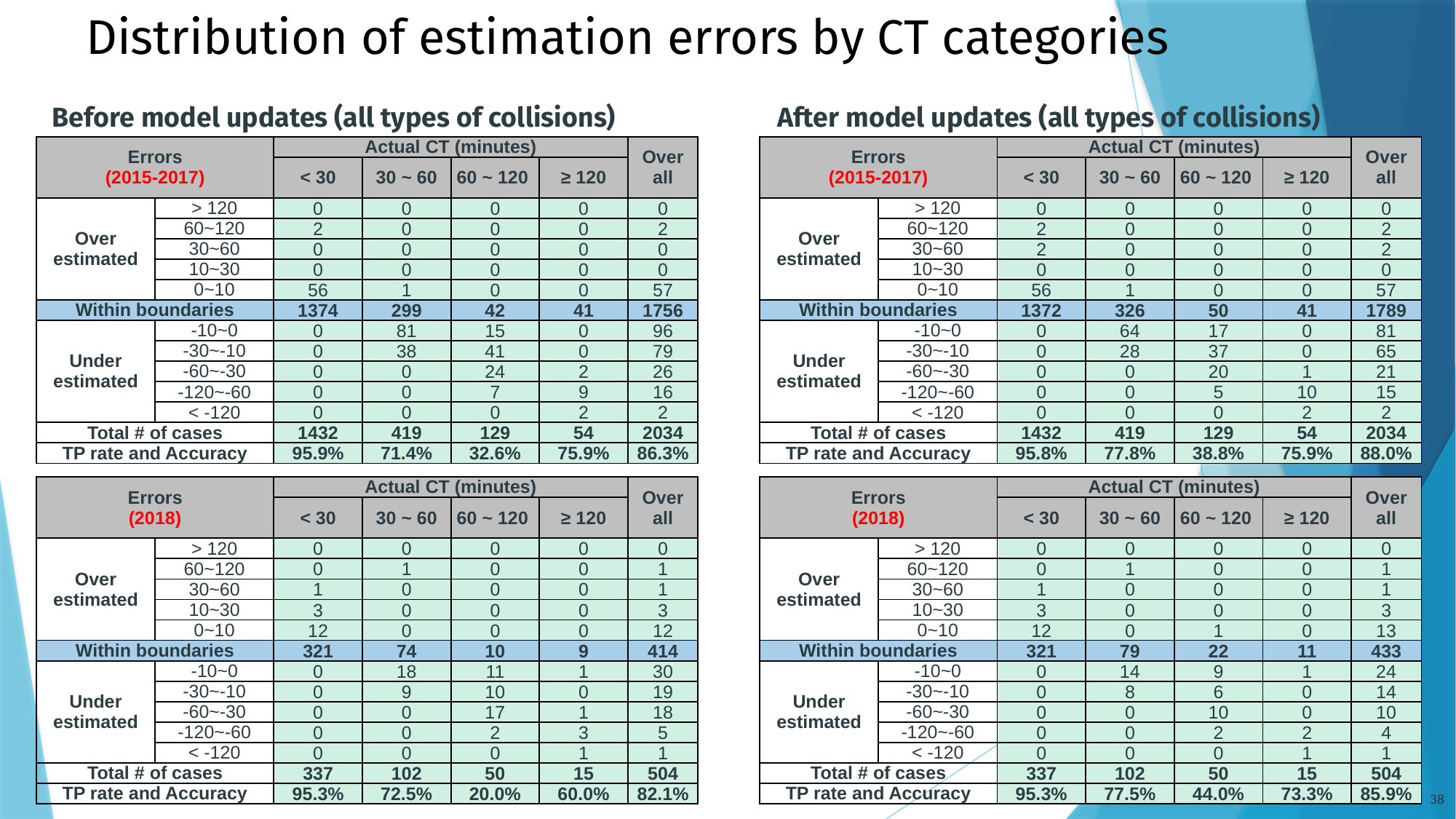

# Distribution of estimation errors by CT categories
Before model updates (all types of collisions)
After model updates (all types of collisions)
| Errors (2015-2017) |  | Actual CT (minutes) |  |  |  | Over all |
| --- | --- | --- | --- | --- | --- | --- |
|  |  | < 30 | 30 ~ 60 | 60 ~ 120 | ≥ 120 |  |
| Over estimated | > 120 | 0 | 0 | 0 | 0 | 0 |
|  | 60~120 | 2 | 0 | 0 | 0 | 2 |
|  | 30~60 | 0 | 0 | 0 | 0 | 0 |
|  | 10~30 | 0 | 0 | 0 | 0 | 0 |
|  | 0~10 | 56 | 1 | 0 | 0 | 57 |
| Within boundaries |  | 1374 | 299 | 42 | 41 | 1756 |
| Under estimated | -10~0 | 0 | 81 | 15 | 0 | 96 |
|  | -30~-10 | 0 | 38 | 41 | 0 | 79 |
|  | -60~-30 | 0 | 0 | 24 | 2 | 26 |
|  | -120~-60 | 0 | 0 | 7 | 9 | 16 |
|  | < -120 | 0 | 0 | 0 | 2 | 2 |
| Total # of cases |  | 1432 | 419 | 129 | 54 | 2034 |
| TP rate and Accuracy |  | 95.9% | 71.4% | 32.6% | 75.9% | 86.3% |
| Errors (2015-2017) |  | Actual CT (minutes) |  |  |  | Over all |
| --- | --- | --- | --- | --- | --- | --- |
|  |  | < 30 | 30 ~ 60 | 60 ~ 120 | ≥ 120 |  |
| Over estimated | > 120 | 0 | 0 | 0 | 0 | 0 |
|  | 60~120 | 2 | 0 | 0 | 0 | 2 |
|  | 30~60 | 2 | 0 | 0 | 0 | 2 |
|  | 10~30 | 0 | 0 | 0 | 0 | 0 |
|  | 0~10 | 56 | 1 | 0 | 0 | 57 |
| Within boundaries |  | 1372 | 326 | 50 | 41 | 1789 |
| Under estimated | -10~0 | 0 | 64 | 17 | 0 | 81 |
|  | -30~-10 | 0 | 28 | 37 | 0 | 65 |
|  | -60~-30 | 0 | 0 | 20 | 1 | 21 |
|  | -120~-60 | 0 | 0 | 5 | 10 | 15 |
|  | < -120 | 0 | 0 | 0 | 2 | 2 |
| Total # of cases |  | 1432 | 419 | 129 | 54 | 2034 |
| TP rate and Accuracy |  | 95.8% | 77.8% | 38.8% | 75.9% | 88.0% |
| Errors (2018) |  | Actual CT (minutes) |  |  |  | Over all |
| --- | --- | --- | --- | --- | --- | --- |
|  |  | < 30 | 30 ~ 60 | 60 ~ 120 | ≥ 120 |  |
| Over estimated | > 120 | 0 | 0 | 0 | 0 | 0 |
|  | 60~120 | 0 | 1 | 0 | 0 | 1 |
|  | 30~60 | 1 | 0 | 0 | 0 | 1 |
|  | 10~30 | 3 | 0 | 0 | 0 | 3 |
|  | 0~10 | 12 | 0 | 0 | 0 | 12 |
| Within boundaries |  | 321 | 74 | 10 | 9 | 414 |
| Under estimated | -10~0 | 0 | 18 | 11 | 1 | 30 |
|  | -30~-10 | 0 | 9 | 10 | 0 | 19 |
|  | -60~-30 | 0 | 0 | 17 | 1 | 18 |
|  | -120~-60 | 0 | 0 | 2 | 3 | 5 |
|  | < -120 | 0 | 0 | 0 | 1 | 1 |
| Total # of cases |  | 337 | 102 | 50 | 15 | 504 |
| TP rate and Accuracy |  | 95.3% | 72.5% | 20.0% | 60.0% | 82.1% |
| Errors (2018) |  | Actual CT (minutes) |  |  |  | Over all |
| --- | --- | --- | --- | --- | --- | --- |
|  |  | < 30 | 30 ~ 60 | 60 ~ 120 | ≥ 120 |  |
| Over estimated | > 120 | 0 | 0 | 0 | 0 | 0 |
|  | 60~120 | 0 | 1 | 0 | 0 | 1 |
|  | 30~60 | 1 | 0 | 0 | 0 | 1 |
|  | 10~30 | 3 | 0 | 0 | 0 | 3 |
|  | 0~10 | 12 | 0 | 1 | 0 | 13 |
| Within boundaries |  | 321 | 79 | 22 | 11 | 433 |
| Under estimated | -10~0 | 0 | 14 | 9 | 1 | 24 |
|  | -30~-10 | 0 | 8 | 6 | 0 | 14 |
|  | -60~-30 | 0 | 0 | 10 | 0 | 10 |
|  | -120~-60 | 0 | 0 | 2 | 2 | 4 |
|  | < -120 | 0 | 0 | 0 | 1 | 1 |
| Total # of cases |  | 337 | 102 | 50 | 15 | 504 |
| TP rate and Accuracy |  | 95.3% | 77.5% | 44.0% | 73.3% | 85.9% |
38